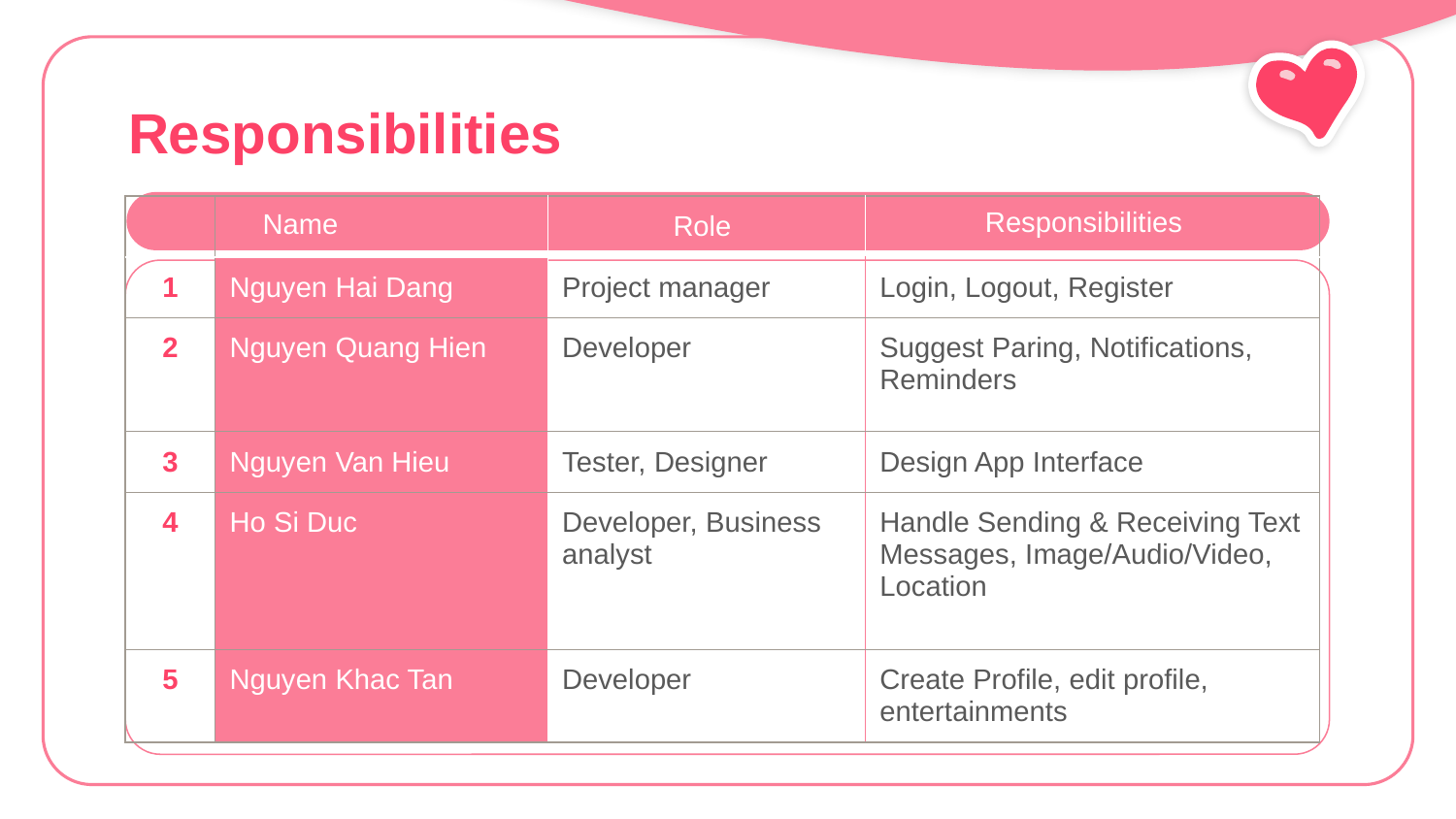

# Responsibilities

Responsibilities
Name
Role
|  |  |  |  |
| --- | --- | --- | --- |
| 1 | Nguyen Hai Dang | Project manager | Login, Logout, Register |
| 2 | Nguyen Quang Hien | Developer | Suggest Paring, Notifications, Reminders |
| 3 | Nguyen Van Hieu | Tester, Designer | Design App Interface |
| 4 | Ho Si Duc | Developer, Business analyst | Handle Sending & Receiving Text Messages, Image/Audio/Video, Location |
| 5 | Nguyen Khac Tan | Developer | Create Profile, edit profile, entertainments |